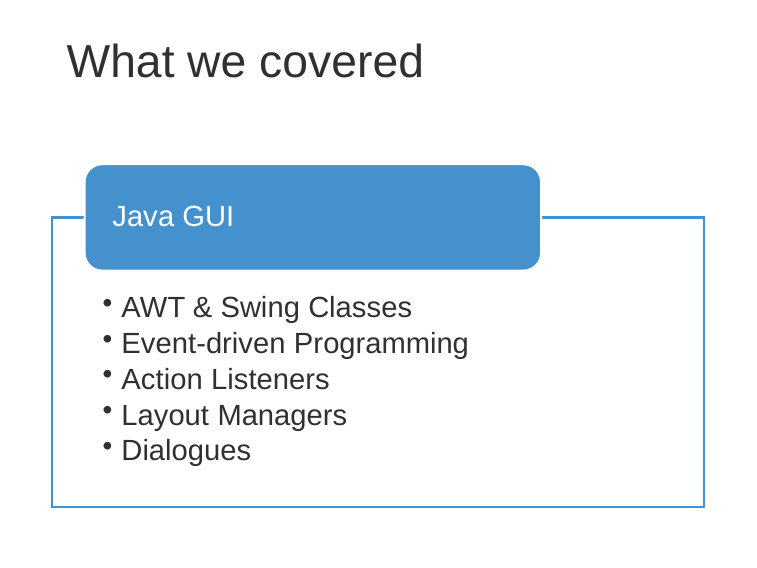

# What we covered
AWT & Swing Classes
Event-driven Programming
Action Listeners
Layout Managers
Dialogues
Java GUI